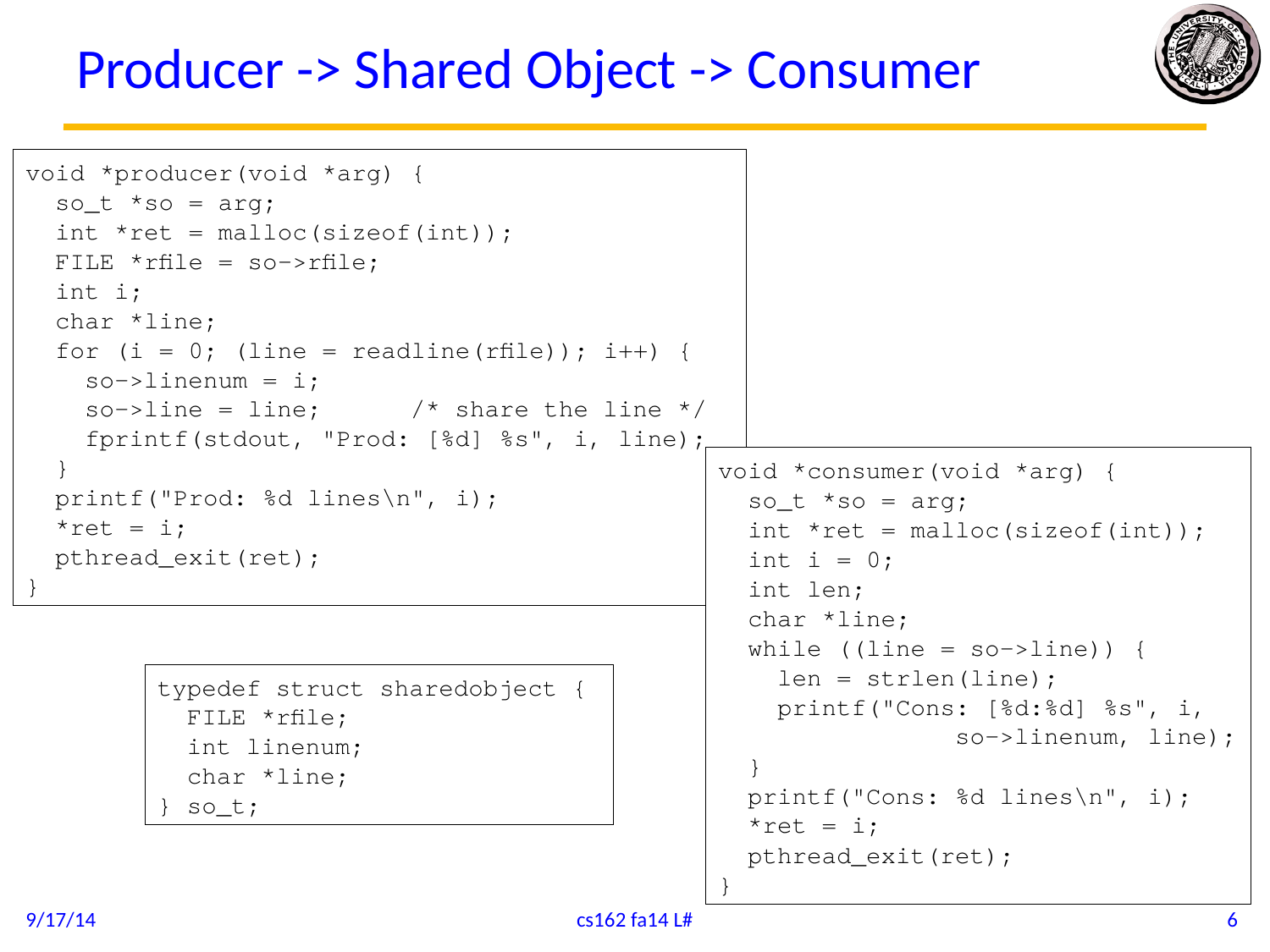

# Producer -> Shared Object -> Consumer
void *producer(void *arg) {
  so_t *so = arg;
  int *ret = malloc(sizeof(int));
  FILE *rfile = so->rfile;
  int i;
  char *line;
  for (i = 0; (line = readline(rfile)); i++) {
    so->linenum = i;
    so->line = line;      /* share the line */
    fprintf(stdout, "Prod: [%d] %s", i, line);
  }
  printf("Prod: %d lines\n", i);
  *ret = i;
  pthread_exit(ret);
}
void *consumer(void *arg) {
  so_t *so = arg;
  int *ret = malloc(sizeof(int));
  int i = 0;
  int len;
  char *line;
  while ((line = so->line)) {
    len = strlen(line);
    printf("Cons: [%d:%d] %s", i,
                so->linenum, line);
  }
  printf("Cons: %d lines\n", i);
  *ret = i;
  pthread_exit(ret);
}
typedef struct sharedobject {
  FILE *rfile;
  int linenum;
  char *line;
} so_t;
9/17/14
cs162 fa14 L#
6